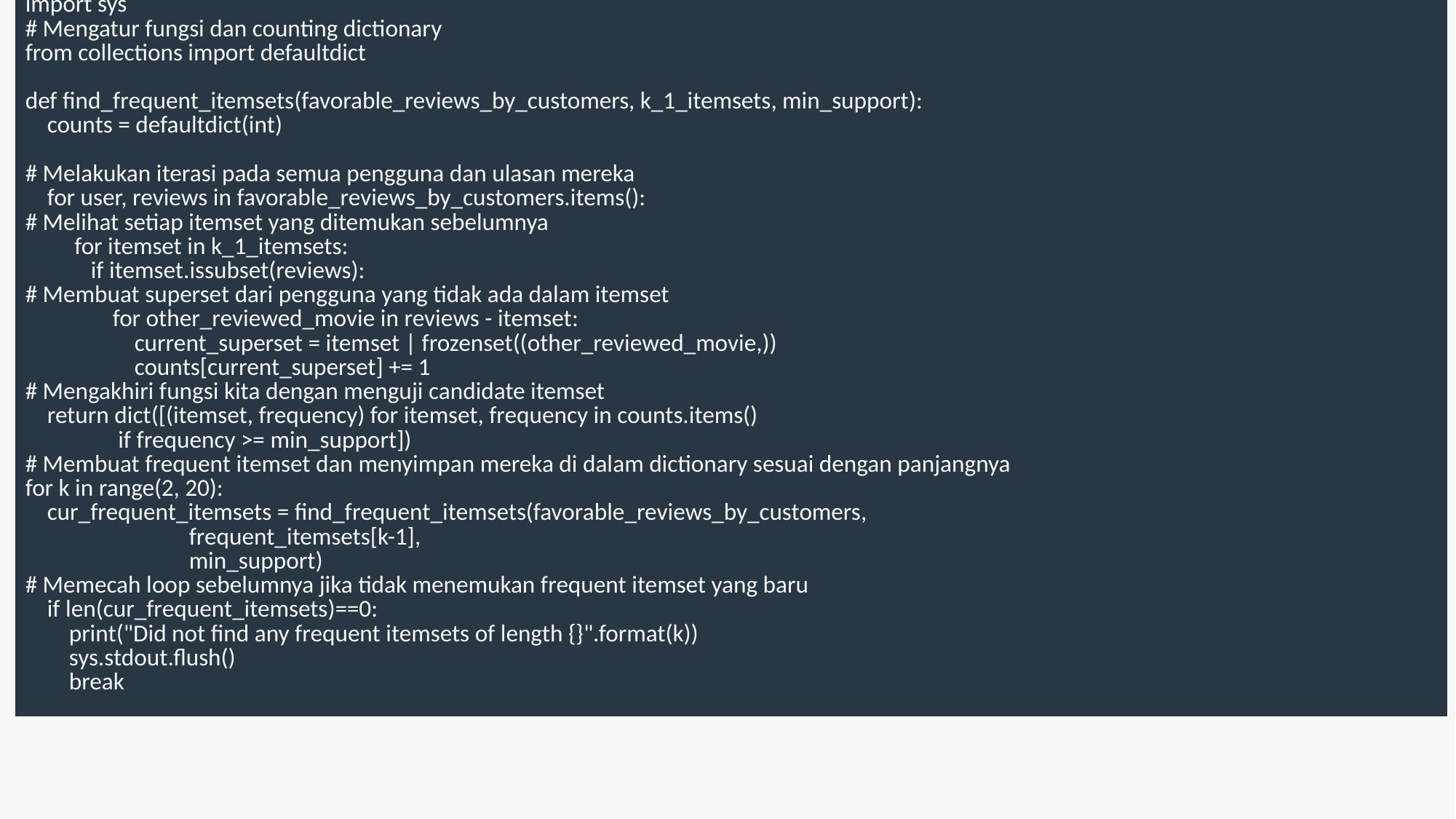

| import sys # Mengatur fungsi dan counting dictionary from collections import defaultdict def find\_frequent\_itemsets(favorable\_reviews\_by\_customers, k\_1\_itemsets, min\_support):     counts = defaultdict(int) # Melakukan iterasi pada semua pengguna dan ulasan mereka     for user, reviews in favorable\_reviews\_by\_customers.items(): # Melihat setiap itemset yang ditemukan sebelumnya           for itemset in k\_1\_itemsets:             if itemset.issubset(reviews): # Membuat superset dari pengguna yang tidak ada dalam itemset                 for other\_reviewed\_movie in reviews - itemset:                     current\_superset = itemset | frozenset((other\_reviewed\_movie,))                     counts[current\_superset] += 1 # Mengakhiri fungsi kita dengan menguji candidate itemset      return dict([(itemset, frequency) for itemset, frequency in counts.items()                  if frequency >= min\_support]) # Membuat frequent itemset dan menyimpan mereka di dalam dictionary sesuai dengan panjangnya for k in range(2, 20):     cur\_frequent\_itemsets = find\_frequent\_itemsets(favorable\_reviews\_by\_customers,                               frequent\_itemsets[k-1],                               min\_support) # Memecah loop sebelumnya jika tidak menemukan frequent itemset yang baru     if len(cur\_frequent\_itemsets)==0:         print("Did not find any frequent itemsets of length {}".format(k))         sys.stdout.flush()         break |
| --- |